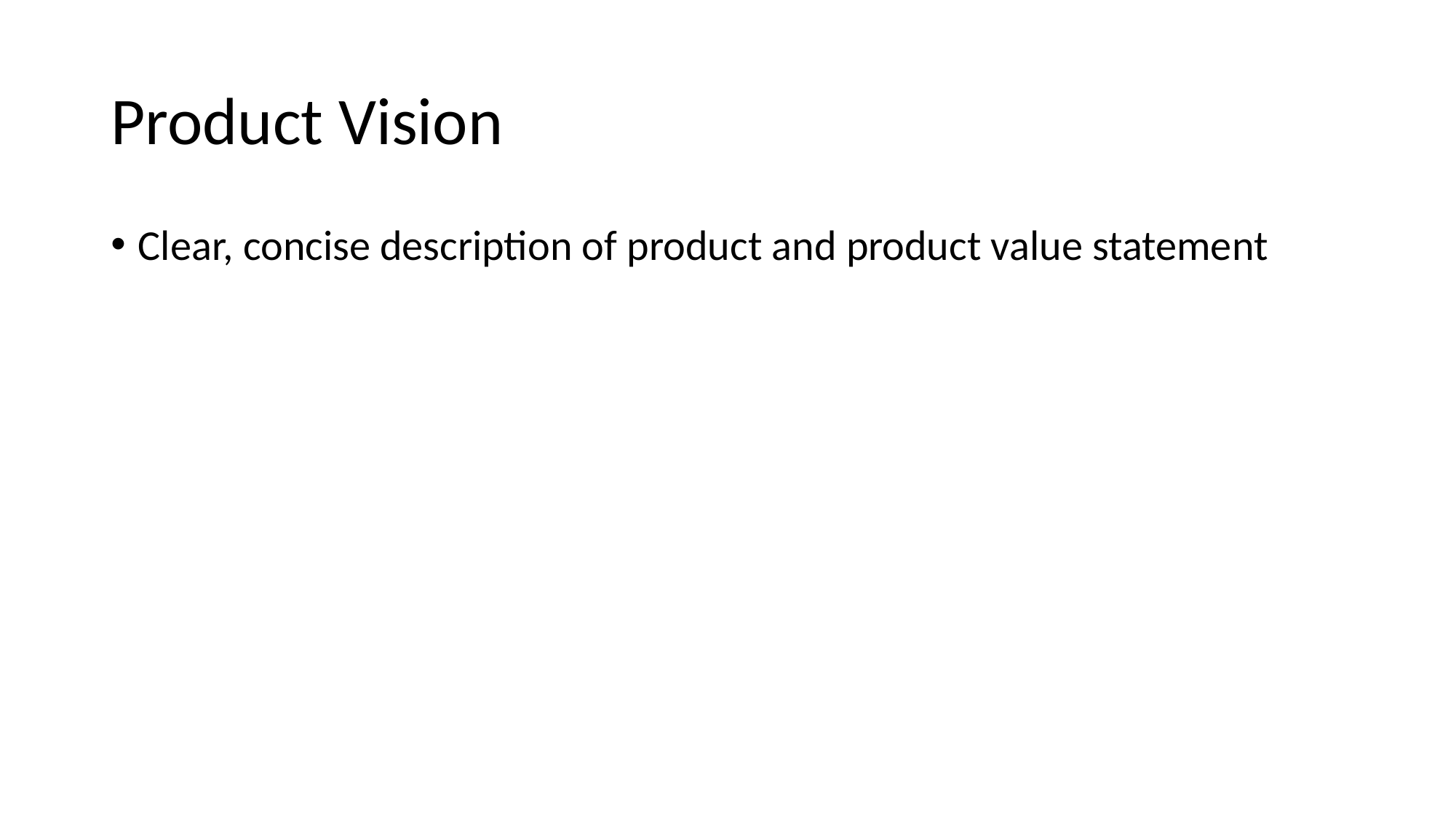

# Product Vision
Clear, concise description of product and product value statement